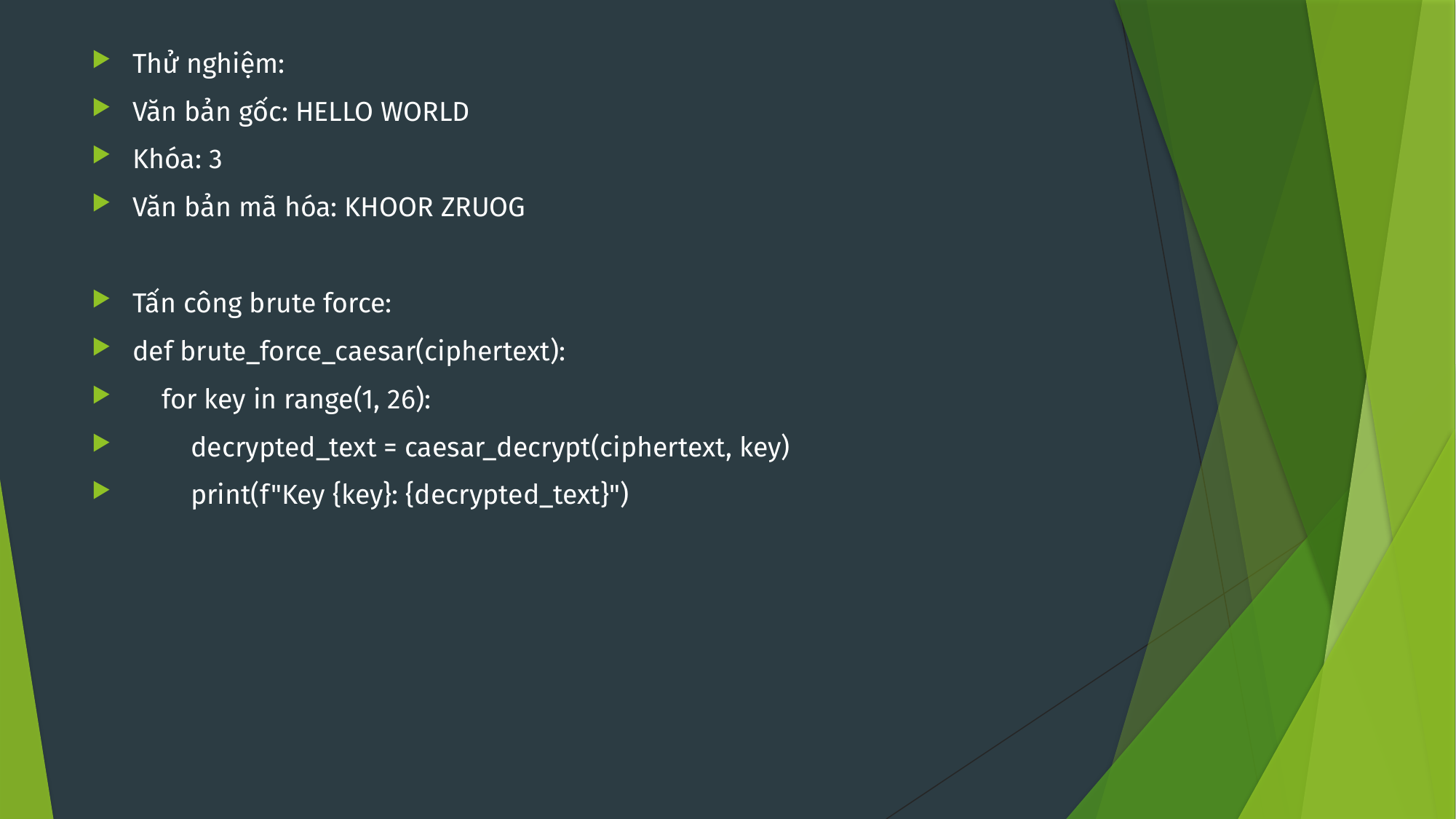

Thử nghiệm:
Văn bản gốc: HELLO WORLD
Khóa: 3
Văn bản mã hóa: KHOOR ZRUOG

Tấn công brute force:
def brute_force_caesar(ciphertext):
    for key in range(1, 26):
        decrypted_text = caesar_decrypt(ciphertext, key)
        print(f"Key {key}: {decrypted_text}")